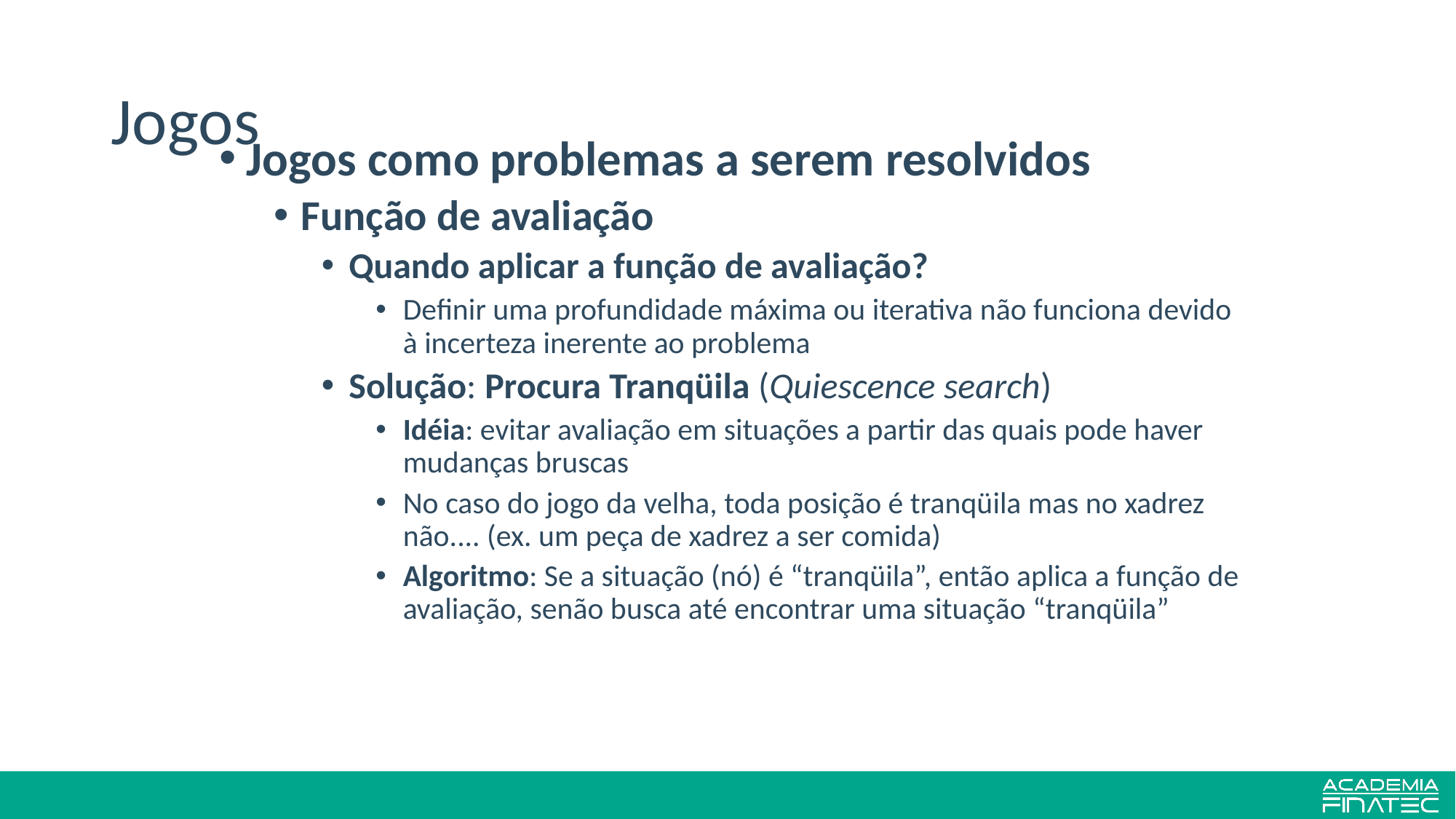

# Jogos
Jogos como problemas a serem resolvidos
Função de avaliação
Quando aplicar a função de avaliação?
Definir uma profundidade máxima ou iterativa não funciona devido à incerteza inerente ao problema
Solução: Procura Tranqüila (Quiescence search)
Idéia: evitar avaliação em situações a partir das quais pode haver mudanças bruscas
No caso do jogo da velha, toda posição é tranqüila mas no xadrez não.... (ex. um peça de xadrez a ser comida)
Algoritmo: Se a situação (nó) é “tranqüila”, então aplica a função de avaliação, senão busca até encontrar uma situação “tranqüila”